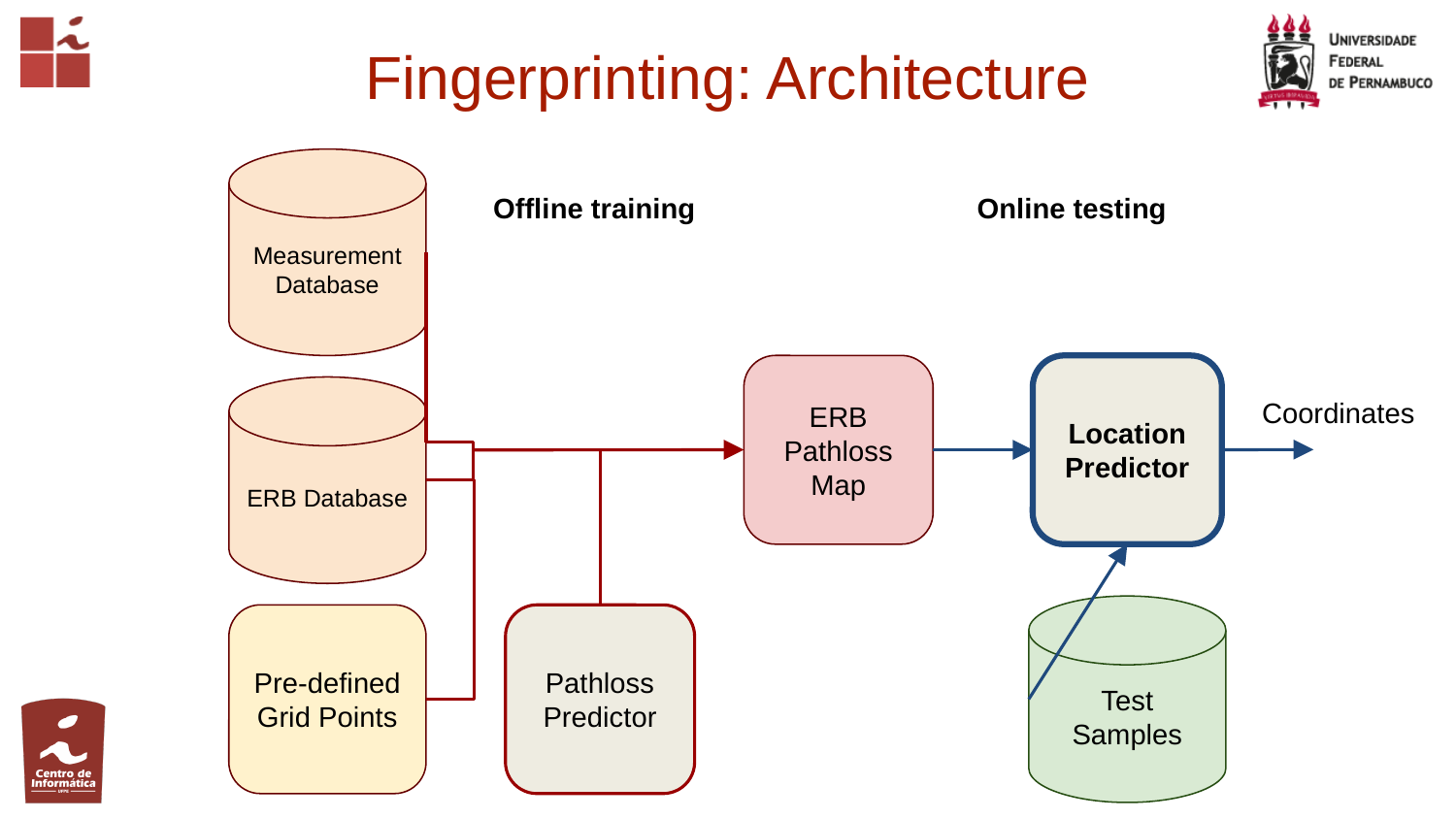

# Fingerprinting: Architecture
Measurement Database
Offline training
Online testing
ERB Pathloss Map
Location
Predictor
ERB Database
Coordinates
Test Samples
Pre-defined
Grid Points
Pathloss
Predictor